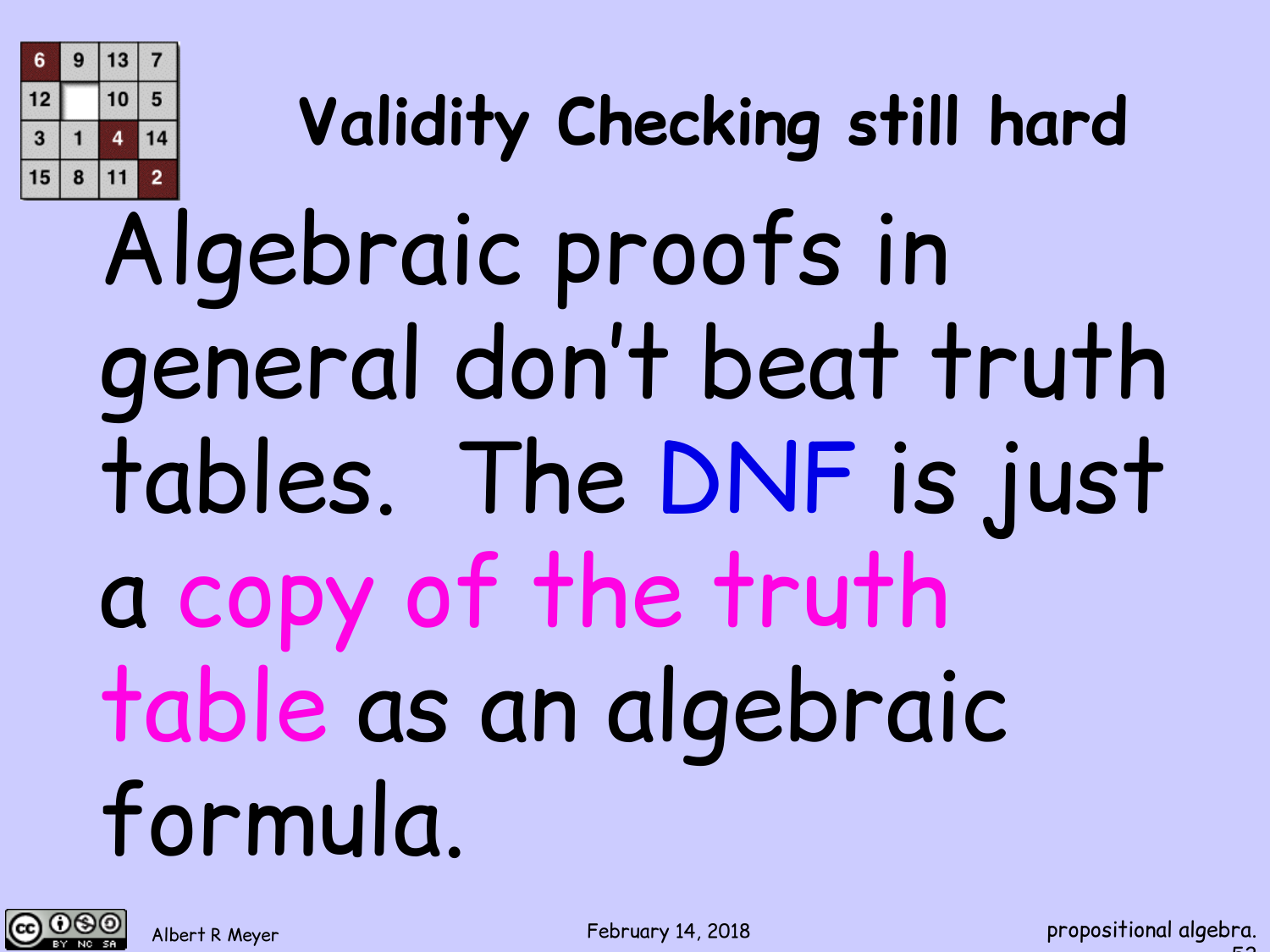

# Validity Checking still hard
Algebraic proofs in general don’t beat truth tables.  The DNF is just a copy of the truth table as an algebraic formula.
propositional algebra.52